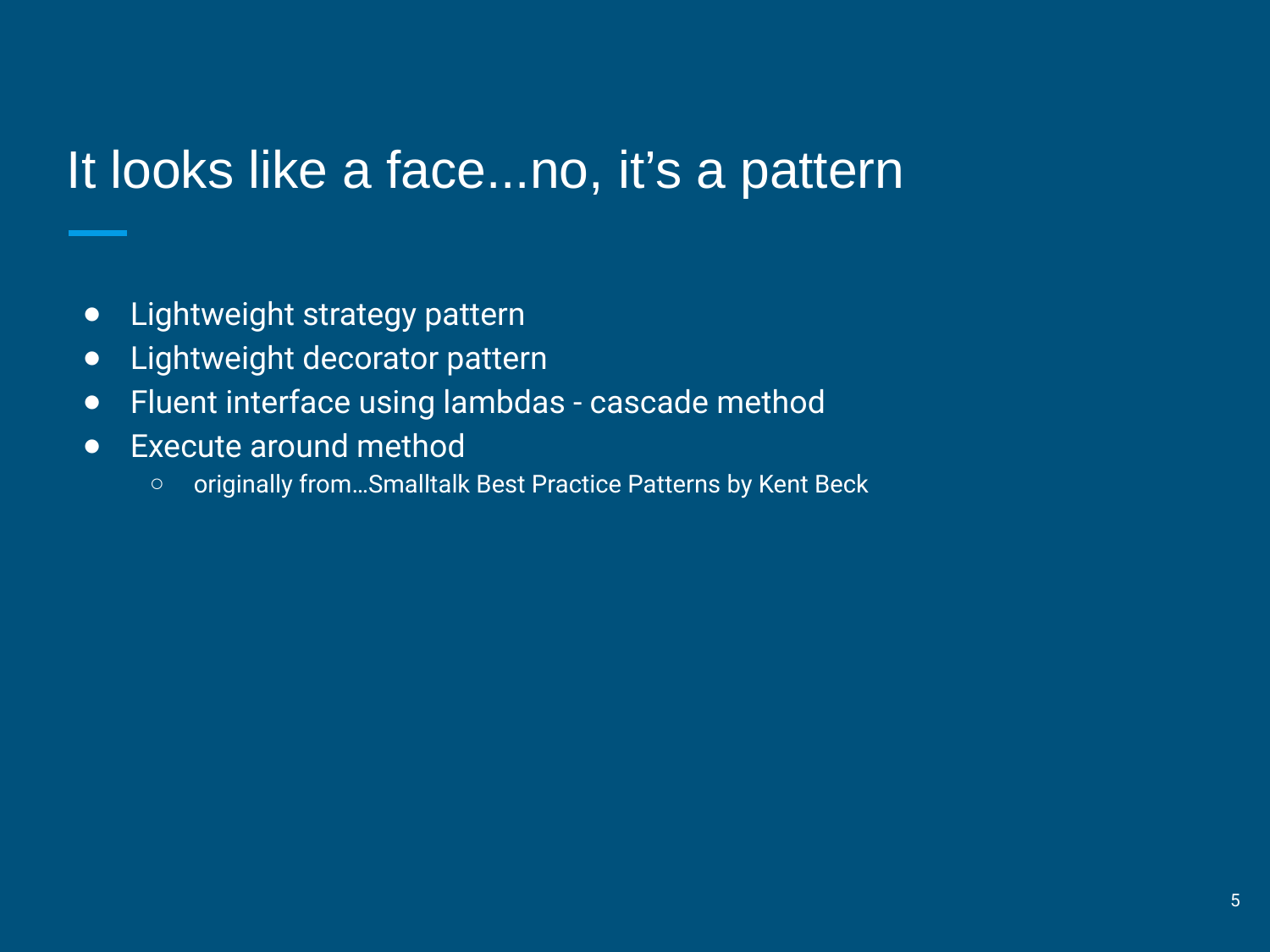

# It looks like a face...no, it’s a pattern
Lightweight strategy pattern
Lightweight decorator pattern
Fluent interface using lambdas - cascade method
Execute around method
originally from…Smalltalk Best Practice Patterns by Kent Beck
5